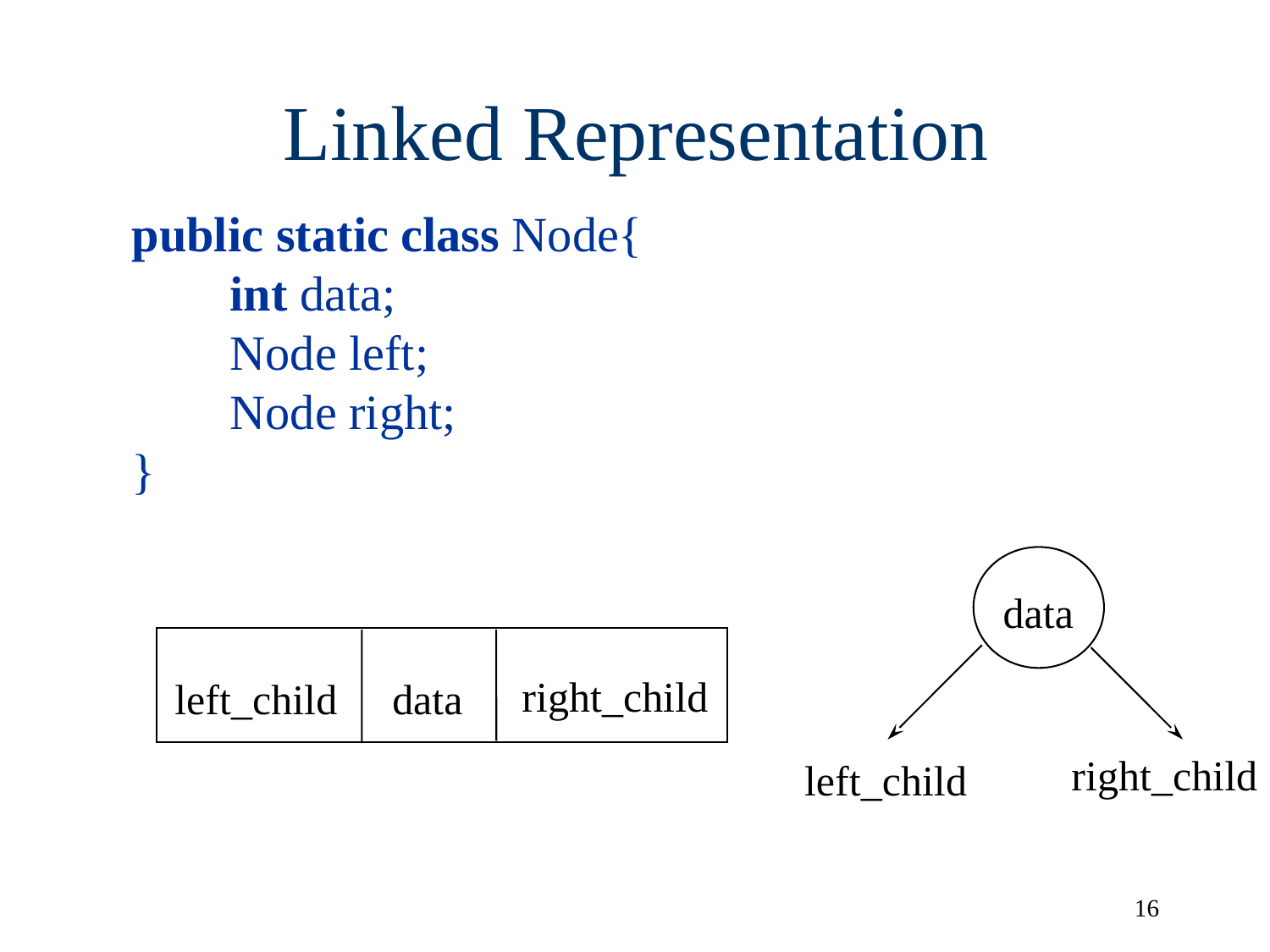

Linked Representation
public static class Node{
        int data;
        Node left;
        Node right;
}

data

right_child
left_child
data
right_child
left_child
16